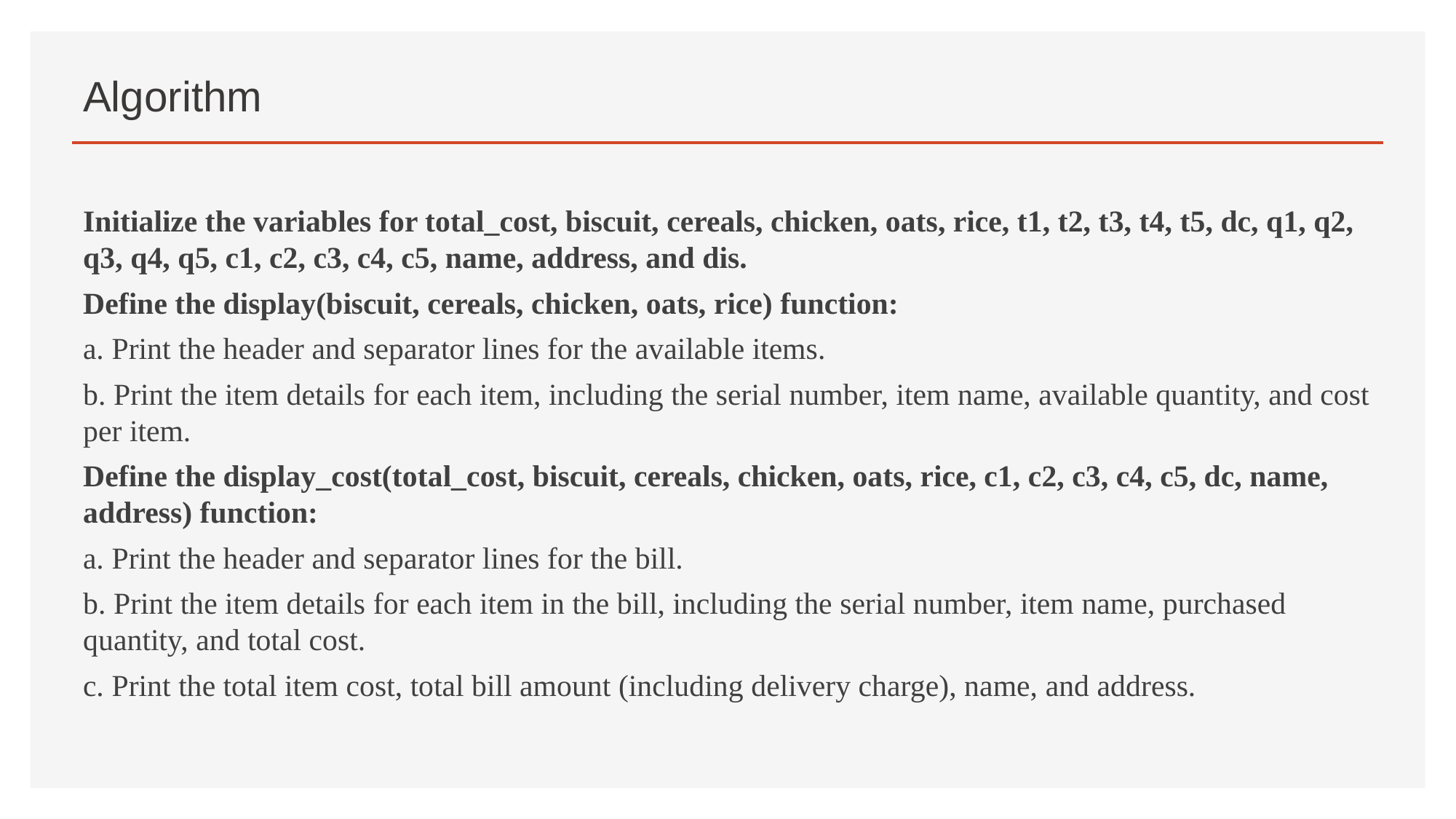

# Algorithm
Initialize the variables for total_cost, biscuit, cereals, chicken, oats, rice, t1, t2, t3, t4, t5, dc, q1, q2, q3, q4, q5, c1, c2, c3, c4, c5, name, address, and dis.
Define the display(biscuit, cereals, chicken, oats, rice) function:
a. Print the header and separator lines for the available items.
b. Print the item details for each item, including the serial number, item name, available quantity, and cost per item.
Define the display_cost(total_cost, biscuit, cereals, chicken, oats, rice, c1, c2, c3, c4, c5, dc, name, address) function:
a. Print the header and separator lines for the bill.
b. Print the item details for each item in the bill, including the serial number, item name, purchased quantity, and total cost.
c. Print the total item cost, total bill amount (including delivery charge), name, and address.